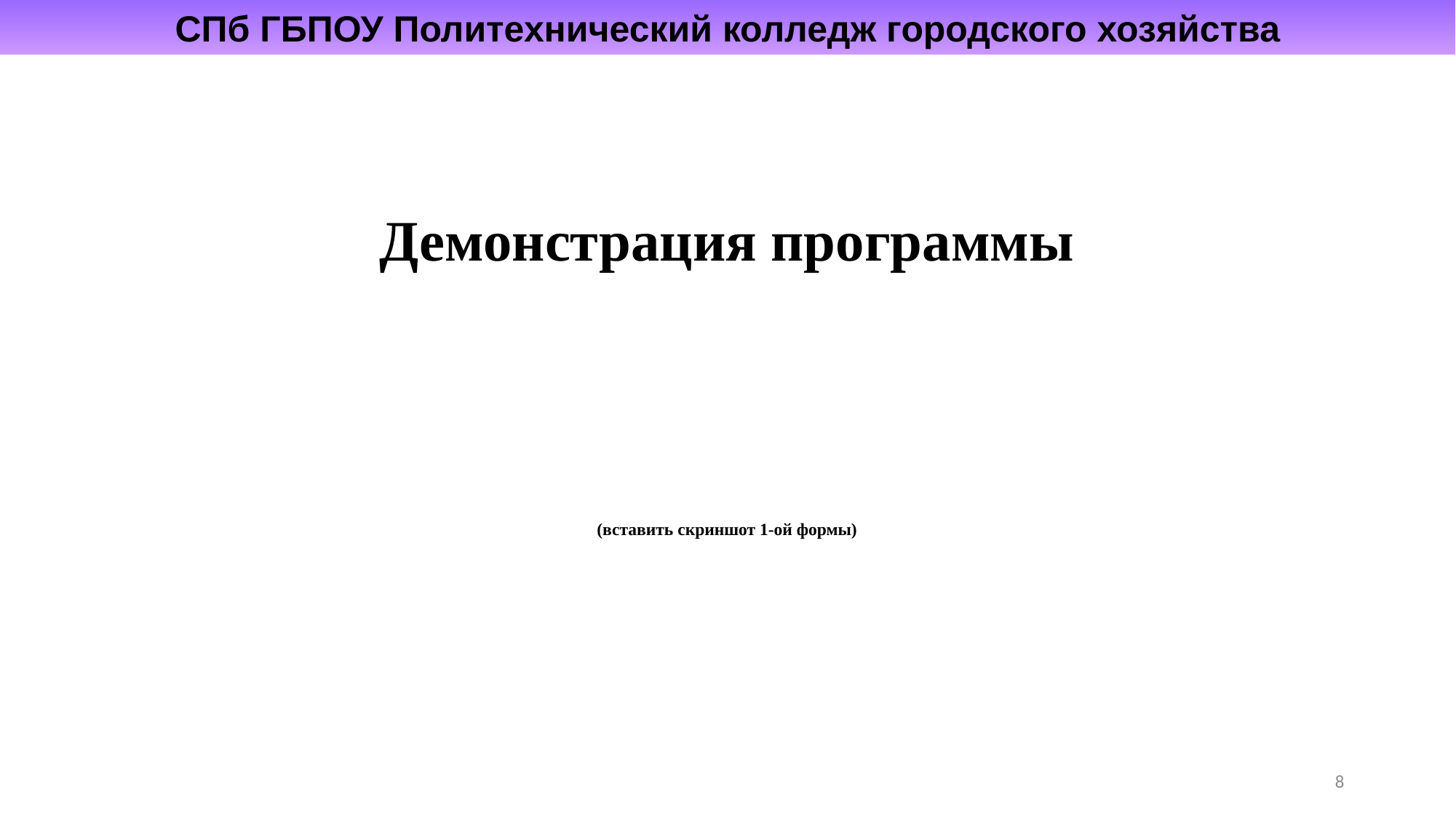

СПб ГБПОУ Политехнический колледж городского хозяйства
# Демонстрация программы (вставить скриншот 1-ой формы)
8